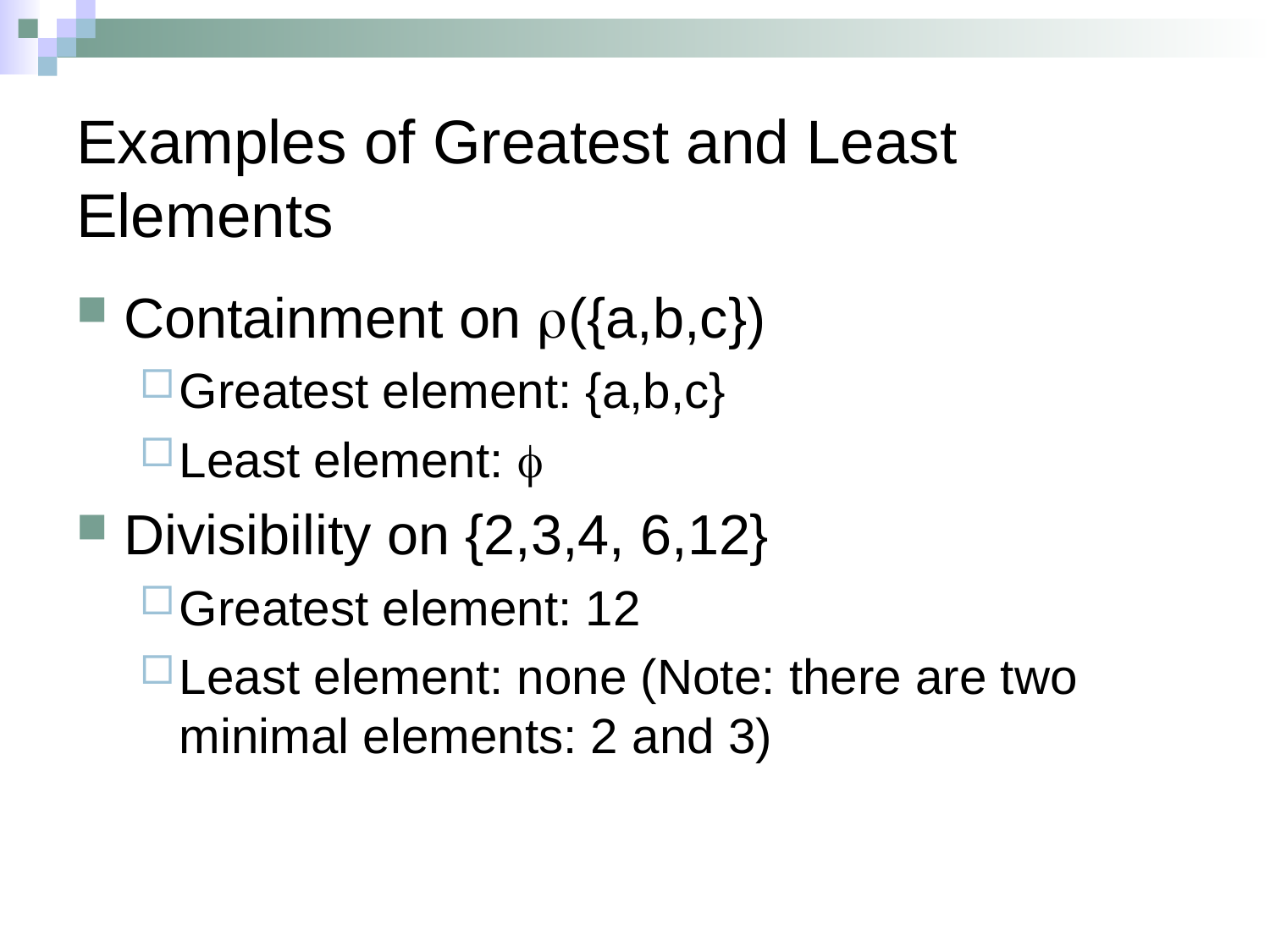

# Examples of Greatest and Least Elements
Containment on ρ({a,b,c})
Greatest element: {a,b,c}
Least element: φ
Divisibility on {2,3,4, 6,12}
Greatest element: 12
Least element: none (Note: there are two minimal elements: 2 and 3)